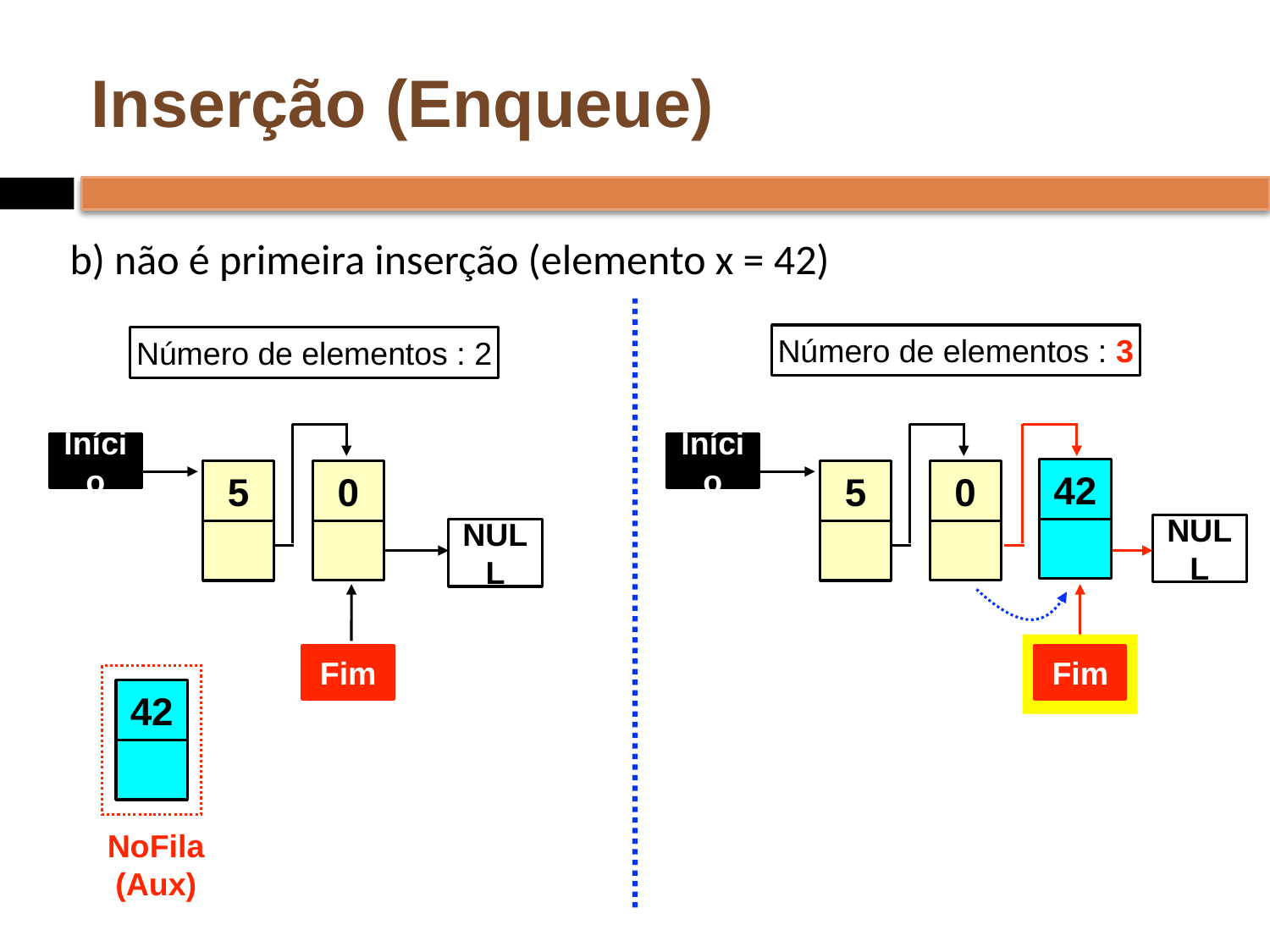

# Inserção (Enqueue)
b) não é primeira inserção (elemento x = 42)

Número de elementos : 3
Número de elementos : 2

Início
Início
42
0
0
5
5

NULL

NULL

Fim
Fim

42

NoFila
(Aux)
28